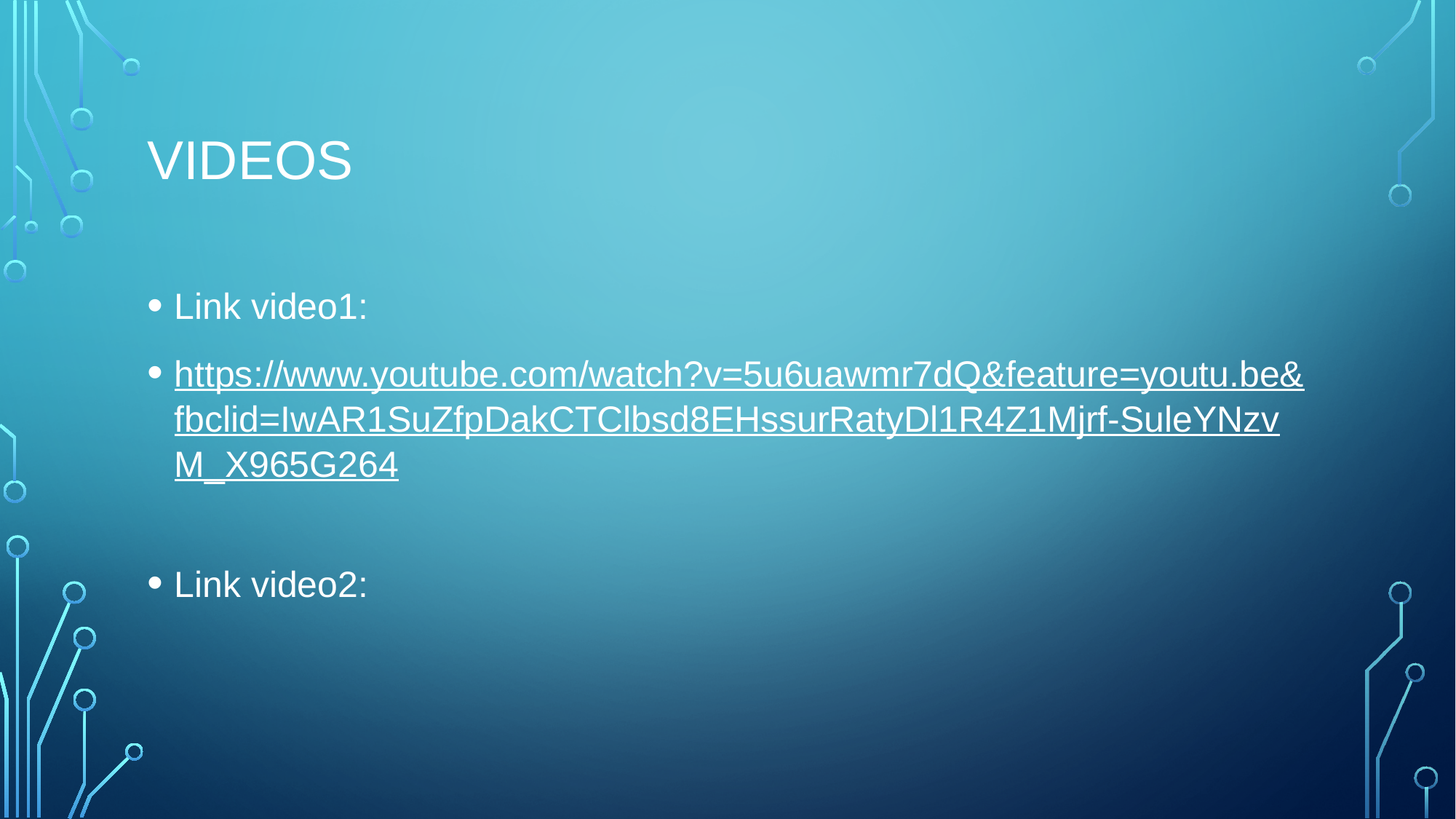

# Videos
Link video1:
https://www.youtube.com/watch?v=5u6uawmr7dQ&feature=youtu.be&fbclid=IwAR1SuZfpDakCTClbsd8EHssurRatyDl1R4Z1Mjrf-SuleYNzvM_X965G264
Link video2: